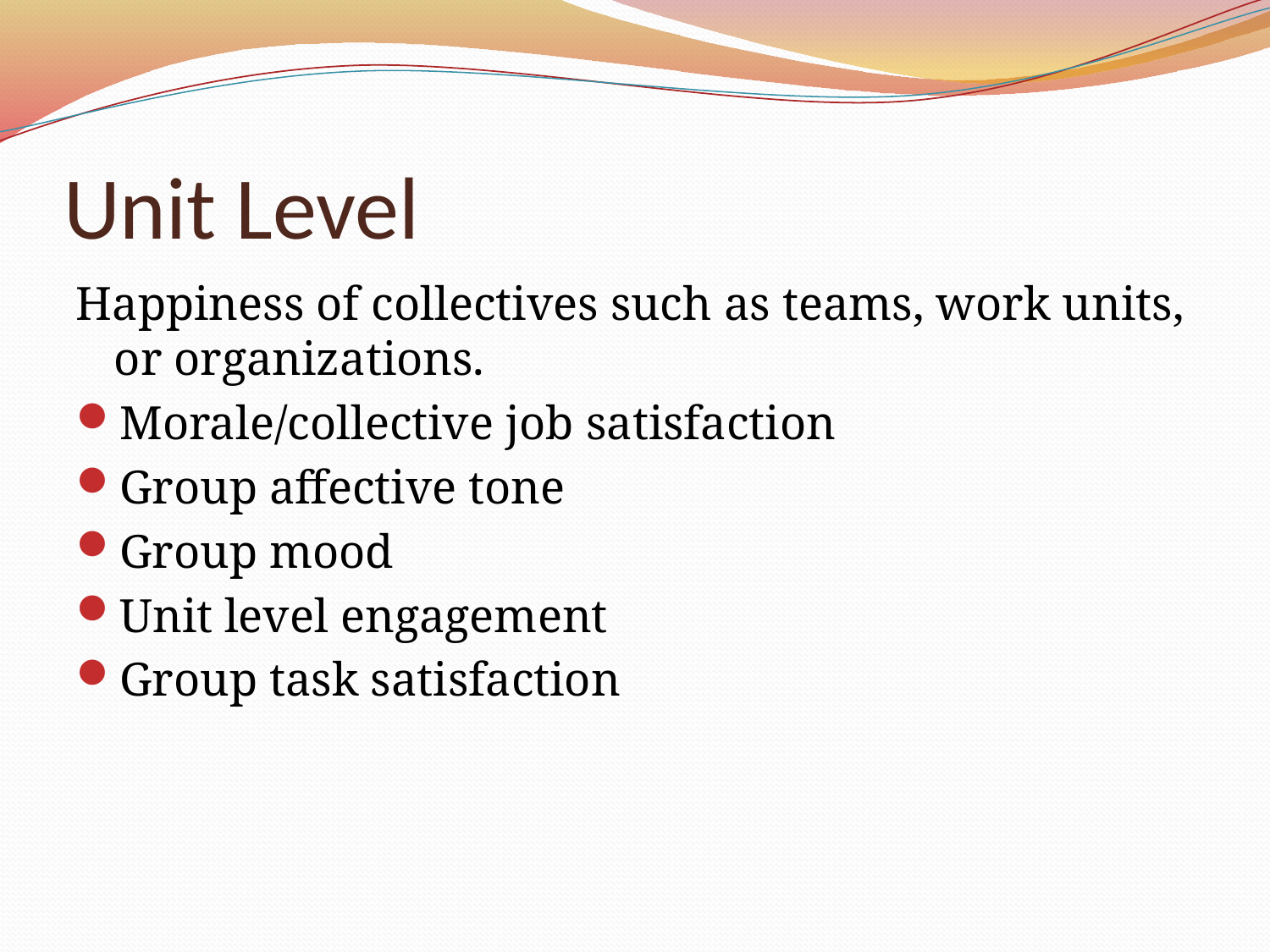

# Unit Level
Happiness of collectives such as teams, work units, or organizations.
Morale/collective job satisfaction
Group affective tone
Group mood
Unit level engagement
Group task satisfaction